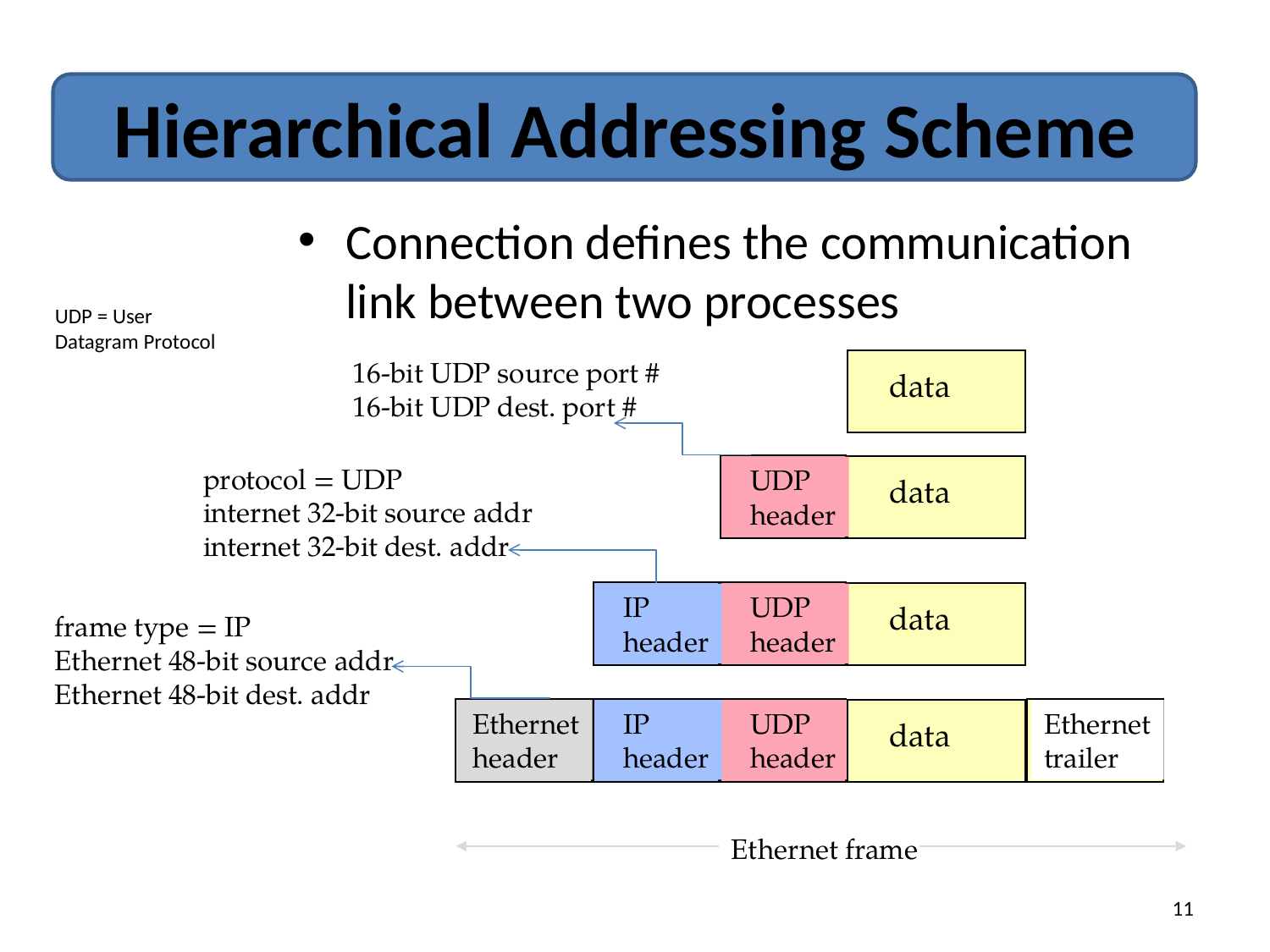

# Hierarchical Addressing Scheme

Connection defines the communication link between two processes
UDP = User Datagram Protocol
16-bit UDP source port #
16-bit UDP dest. port #

data

protocol = UDP
internet 32-bit source addr
internet 32-bit dest. addr

UDP
header

data

IP
header

UDP
header

data
frame type = IP
Ethernet 48-bit source addr
Ethernet 48-bit dest. addr

Ethernet
header

IP
header

UDP
header

Ethernet
trailer

data

Ethernet frame

11